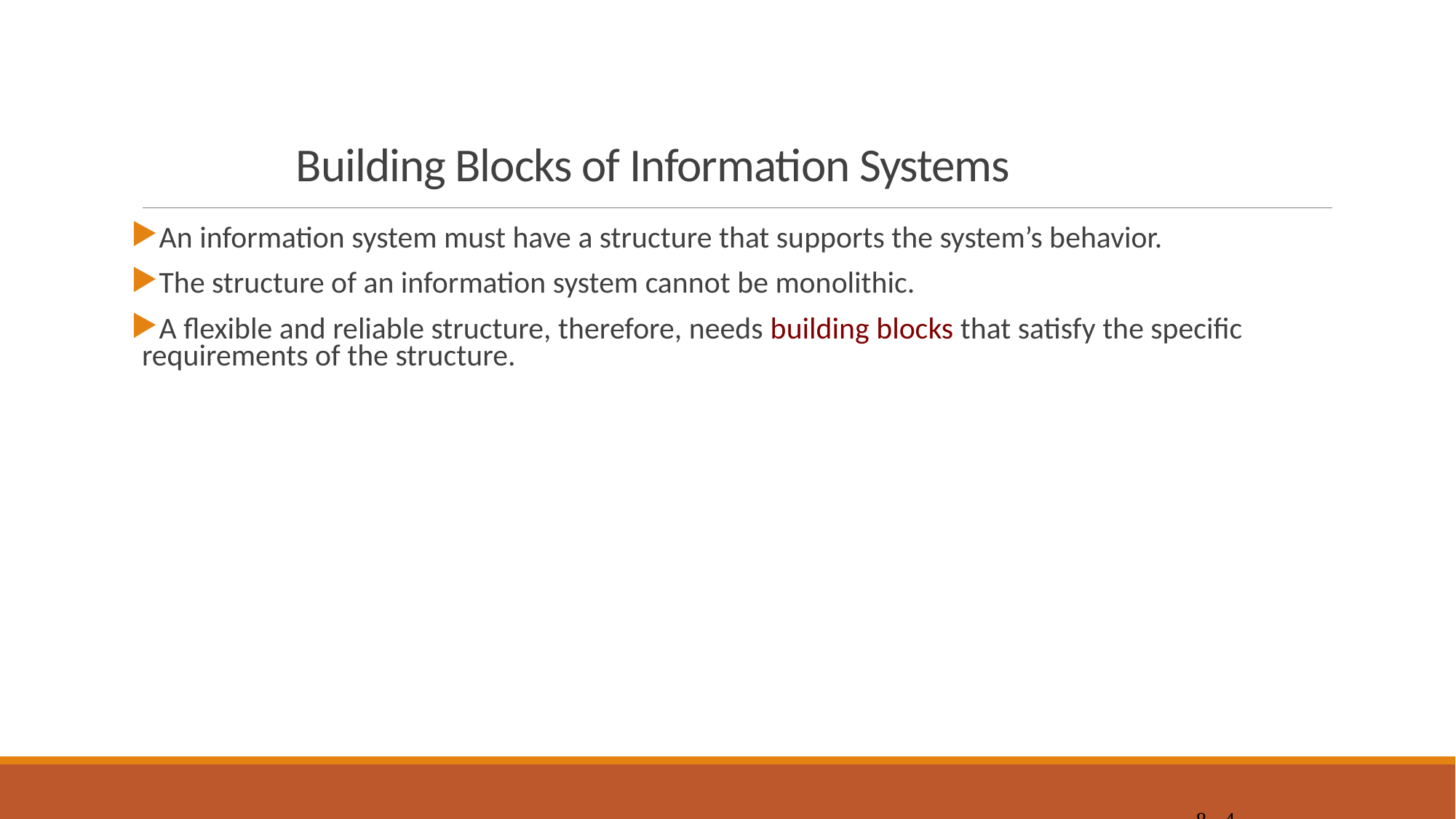

# Building Blocks of Information Systems
An information system must have a structure that supports the system’s behavior.
The structure of an information system cannot be monolithic.
A flexible and reliable structure, therefore, needs building blocks that satisfy the specific requirements of the structure.
8 - 4